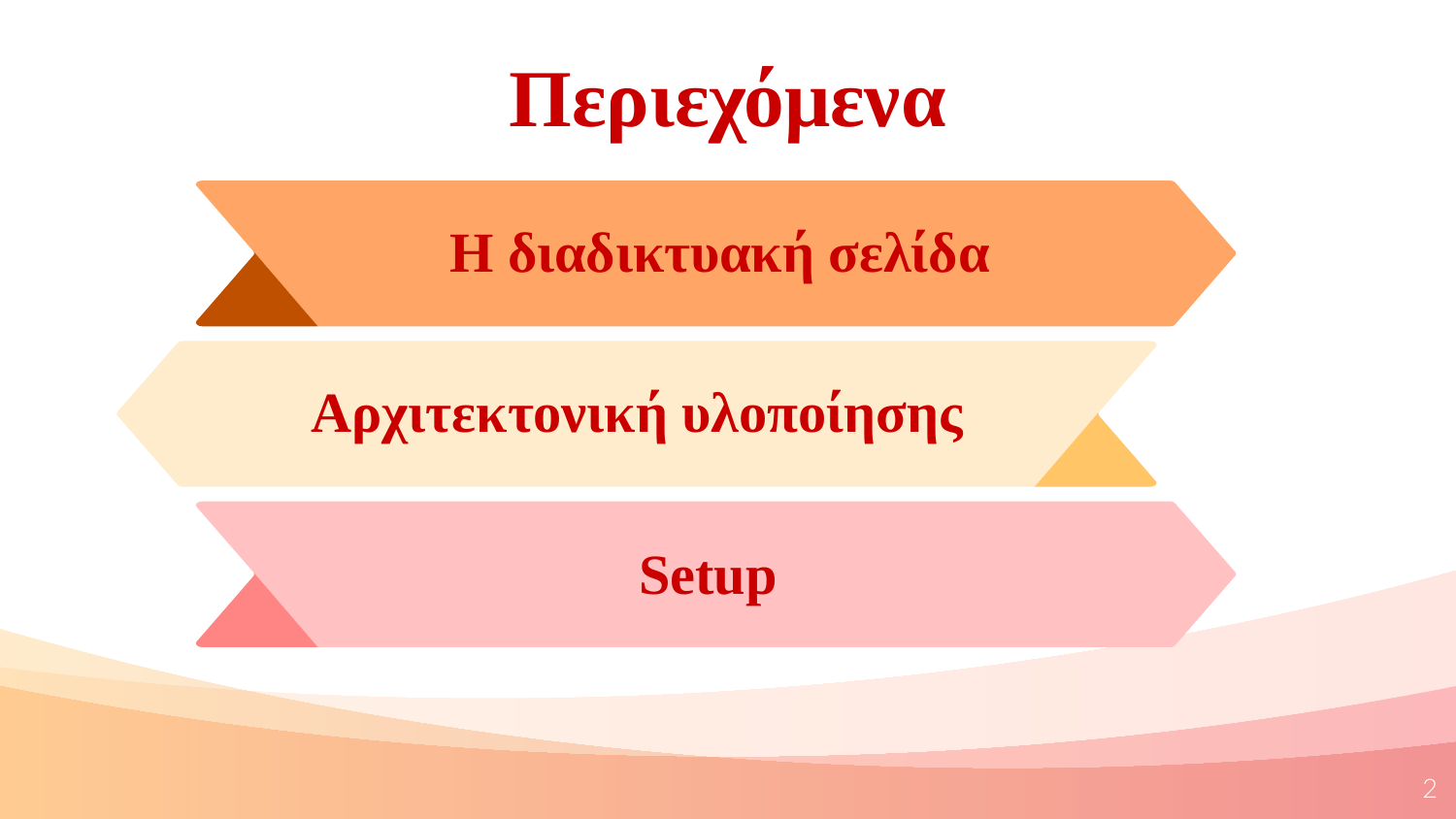

Περιεχόμενα

Η διαδικτυακή σελίδα
Αρχιτεκτονική υλοποίησης
Setup
2